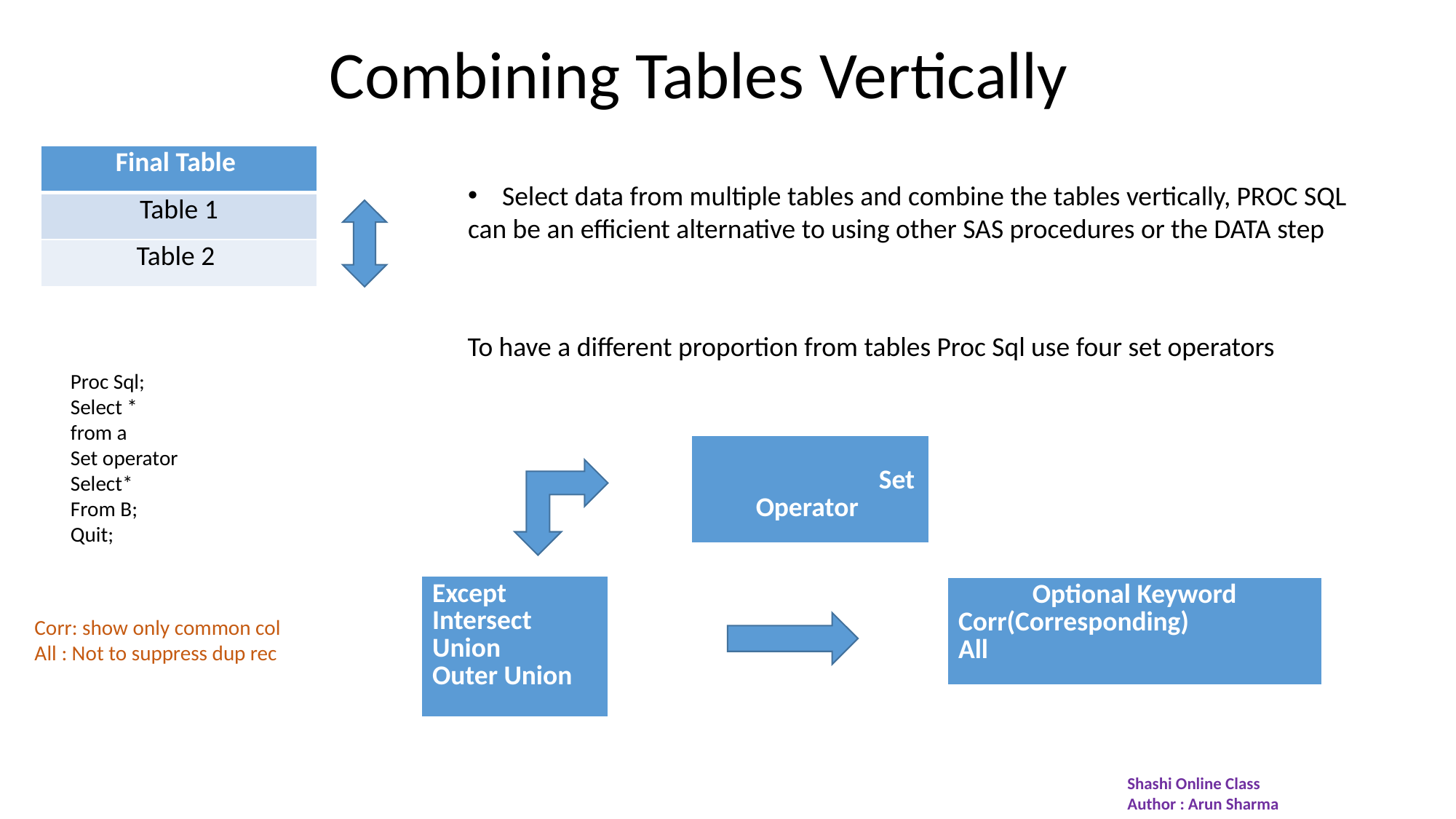

# Combining Tables Vertically
| Final Table |
| --- |
| Table 1 |
| Table 2 |
Select data from multiple tables and combine the tables vertically, PROC SQL
can be an efficient alternative to using other SAS procedures or the DATA step

To have a different proportion from tables Proc Sql use four set operators

Proc Sql;
Select *
from a
Set operator
Select*
From B;
Quit;

| Set Operator |
| --- |

| Except Intersect Union Outer Union |
| --- |
| Optional Keyword Corr(Corresponding) All |
| --- |
Corr: show only common col
All : Not to suppress dup rec

Shashi Online Class
Author : Arun Sharma